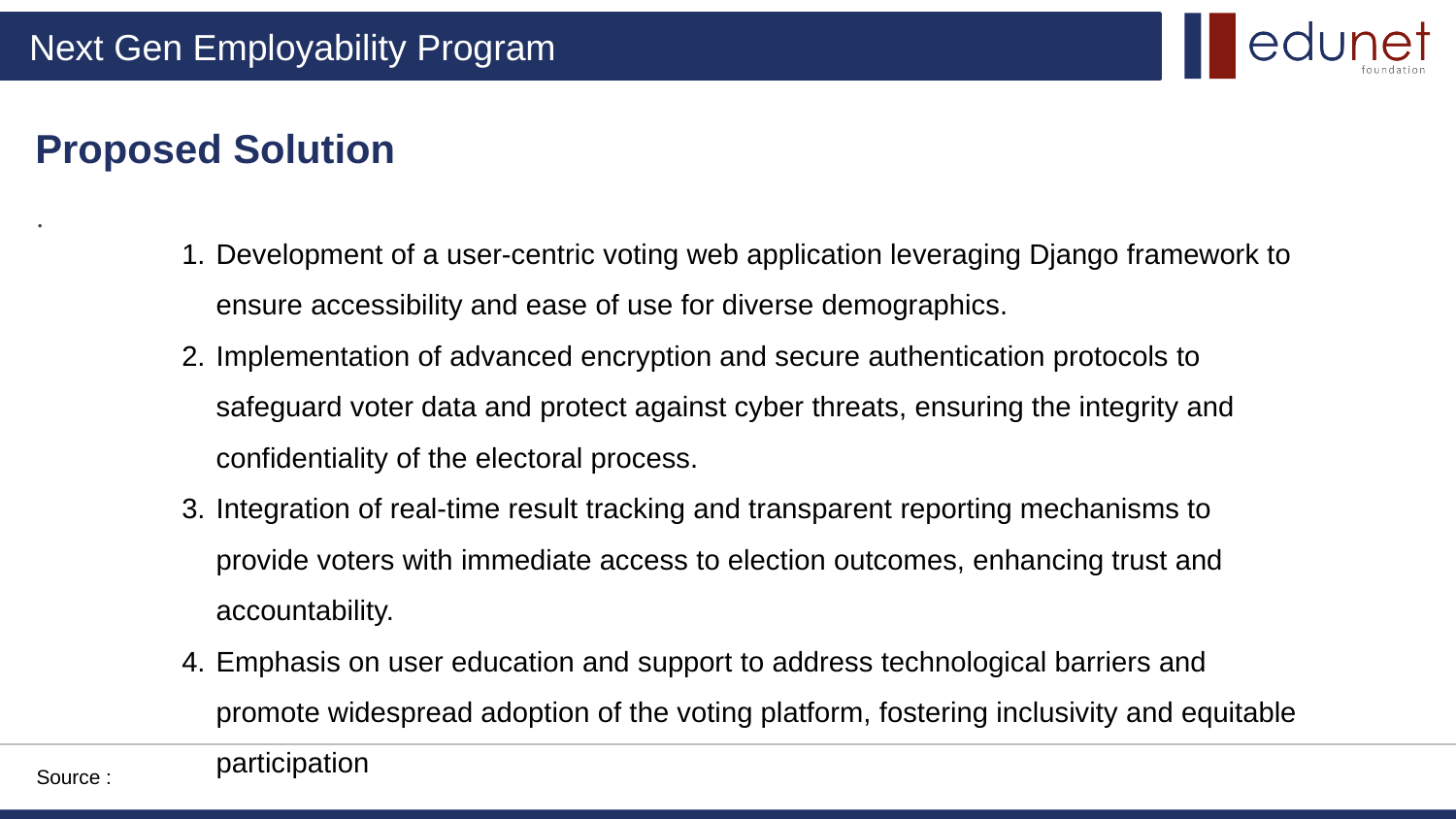

Proposed Solution
.
Development of a user-centric voting web application leveraging Django framework to ensure accessibility and ease of use for diverse demographics.
Implementation of advanced encryption and secure authentication protocols to safeguard voter data and protect against cyber threats, ensuring the integrity and confidentiality of the electoral process.
Integration of real-time result tracking and transparent reporting mechanisms to provide voters with immediate access to election outcomes, enhancing trust and accountability.
Emphasis on user education and support to address technological barriers and promote widespread adoption of the voting platform, fostering inclusivity and equitable participation
Source :